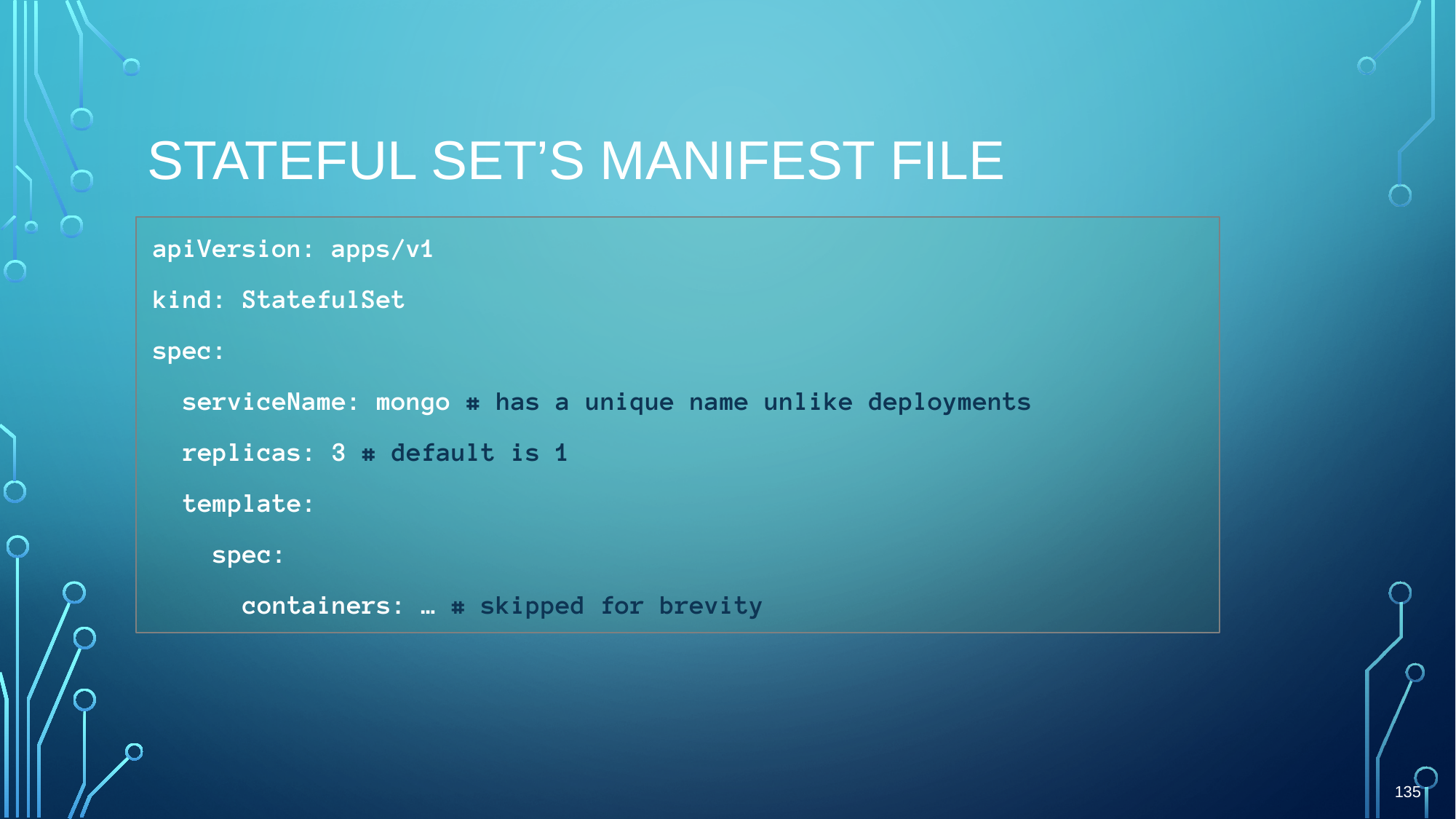

# Stateful set’s manifest file
apiVersion: apps/v1
kind: StatefulSet
spec:
  serviceName: mongo # has a unique name unlike deployments
  replicas: 3 # default is 1
  template:
    spec:
      containers: … # skipped for brevity
135